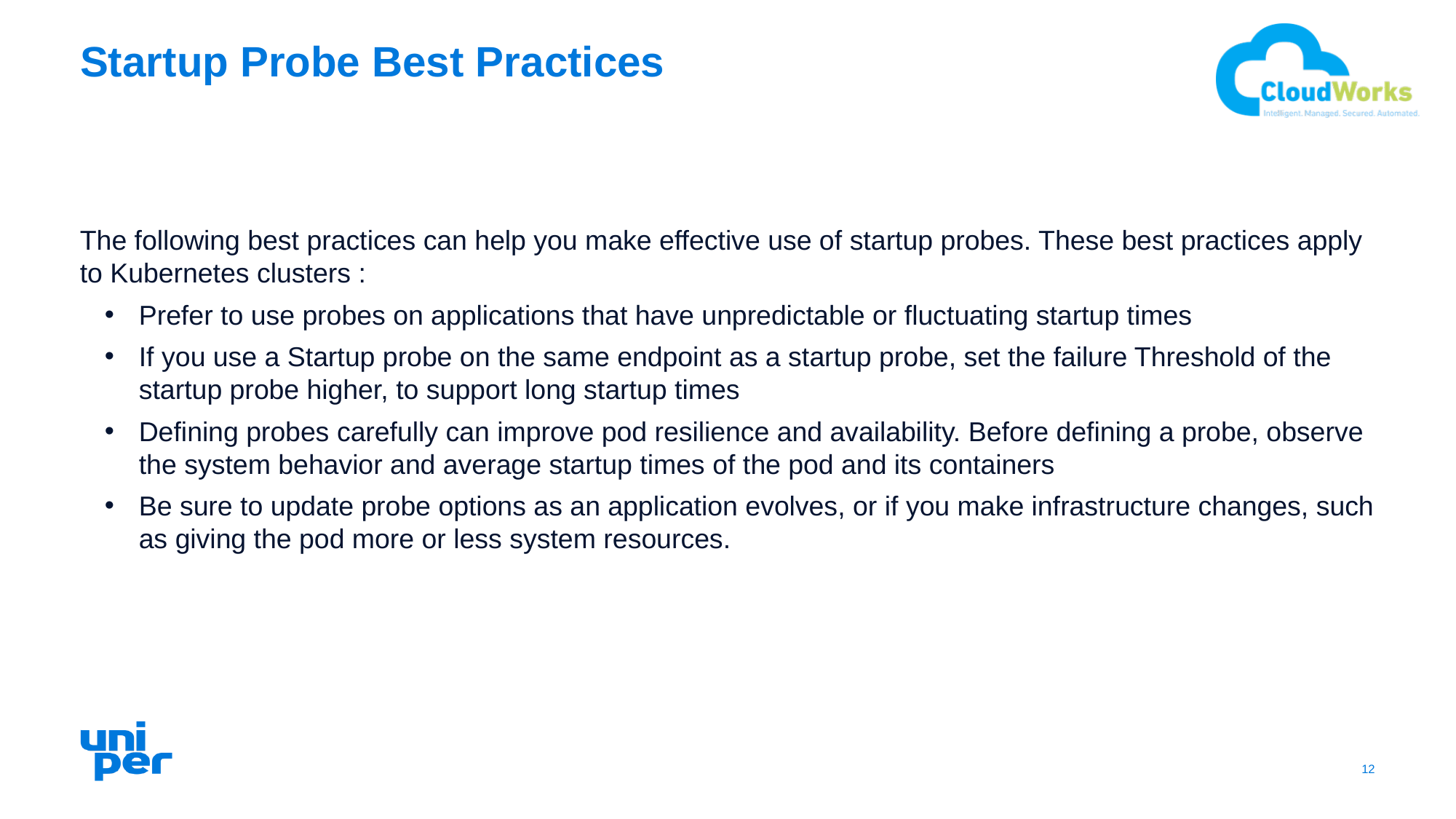

# Startup Probe Best Practices
The following best practices can help you make effective use of startup probes. These best practices apply to Kubernetes clusters :
Prefer to use probes on applications that have unpredictable or fluctuating startup times
If you use a Startup probe on the same endpoint as a startup probe, set the failure Threshold of the startup probe higher, to support long startup times
Defining probes carefully can improve pod resilience and availability. Before defining a probe, observe the system behavior and average startup times of the pod and its containers
Be sure to update probe options as an application evolves, or if you make infrastructure changes, such as giving the pod more or less system resources.

12